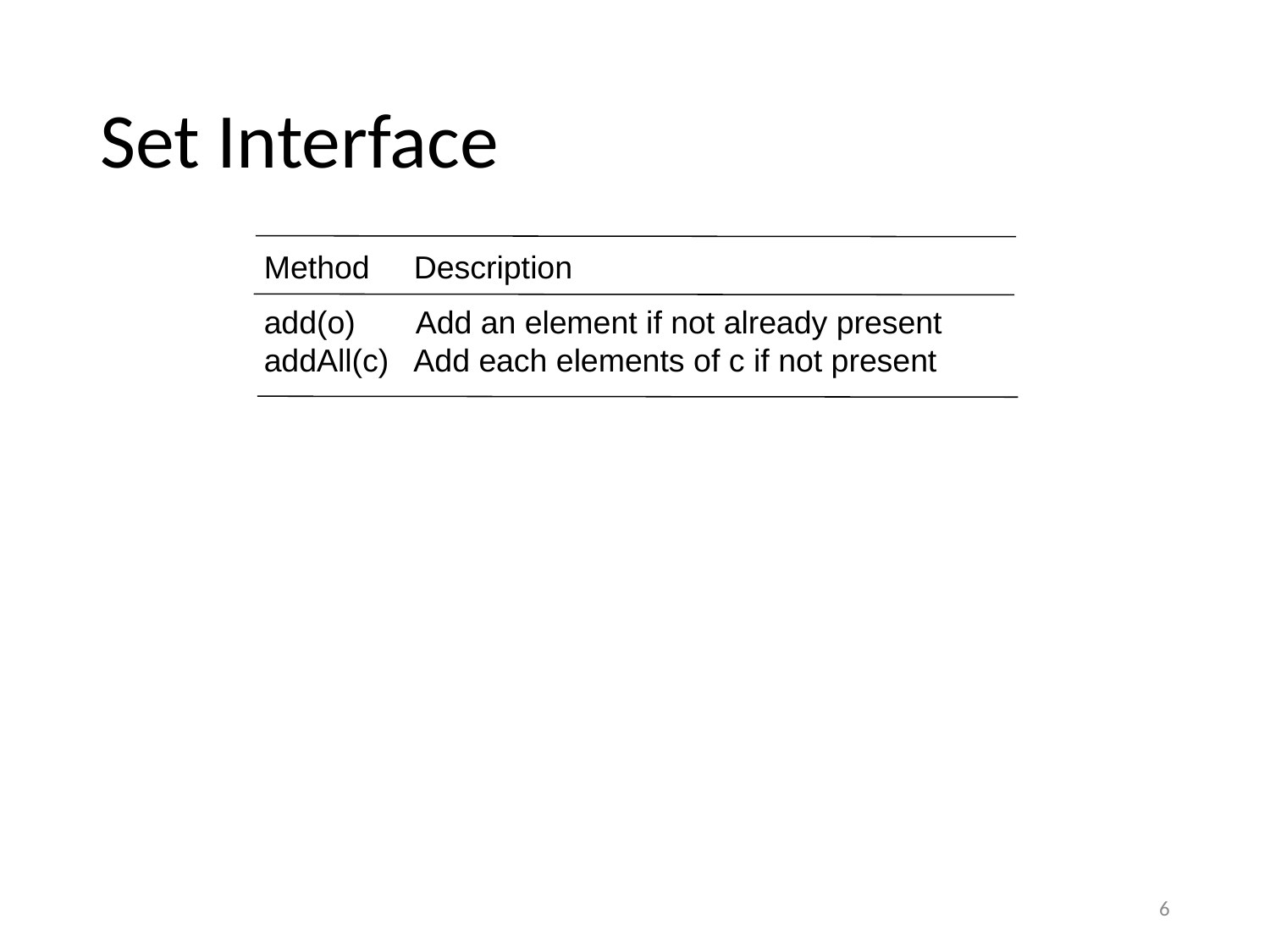

# Set Interface

Method     Description

add(o)       Add an element if not already present
addAll(c)   Add each elements of c if not present

6